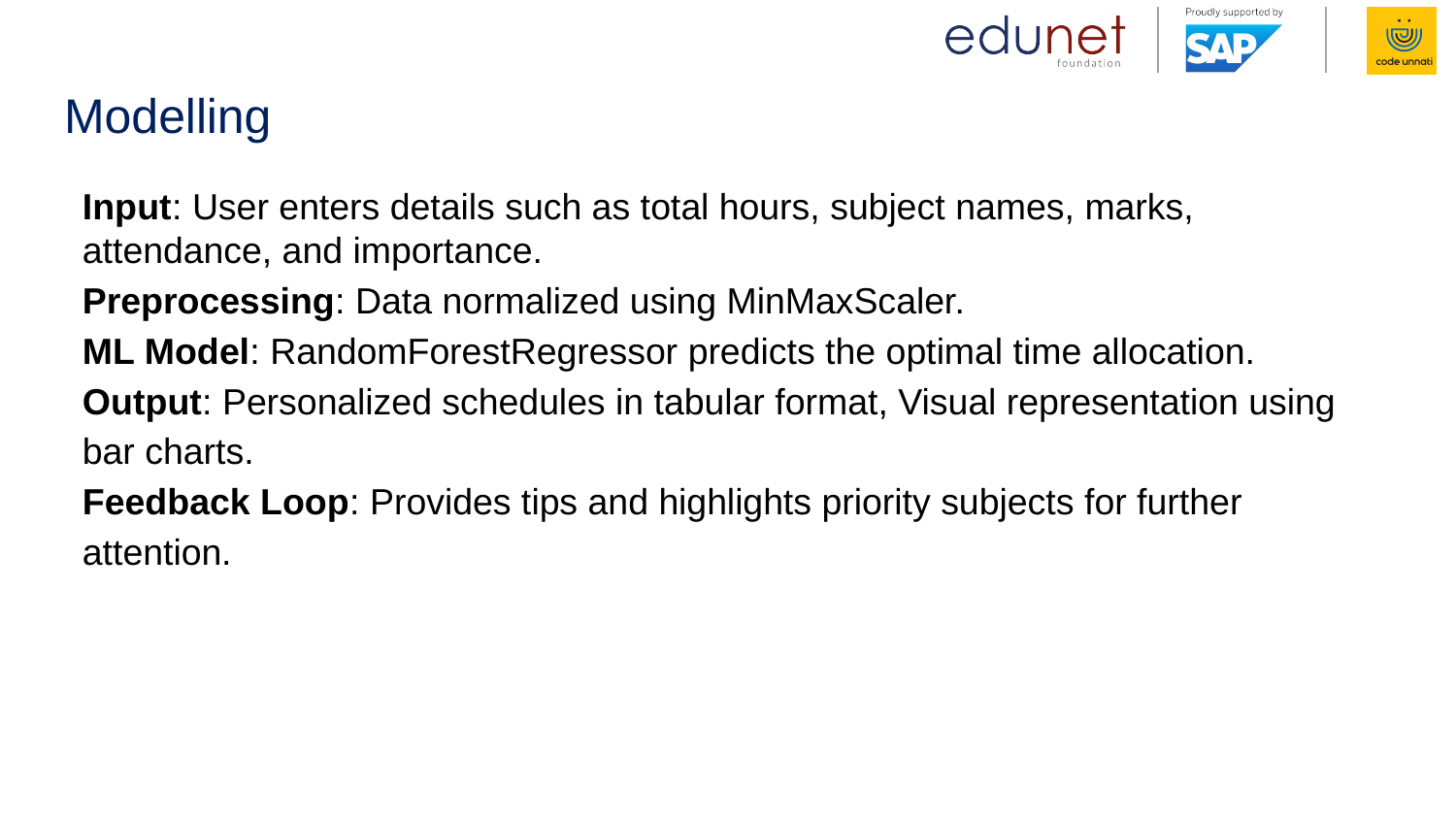

# Modelling
Input: User enters details such as total hours, subject names, marks, attendance, and importance.
Preprocessing: Data normalized using MinMaxScaler.
ML Model: RandomForestRegressor predicts the optimal time allocation.
Output: Personalized schedules in tabular format, Visual representation using bar charts.
Feedback Loop: Provides tips and highlights priority subjects for further attention.